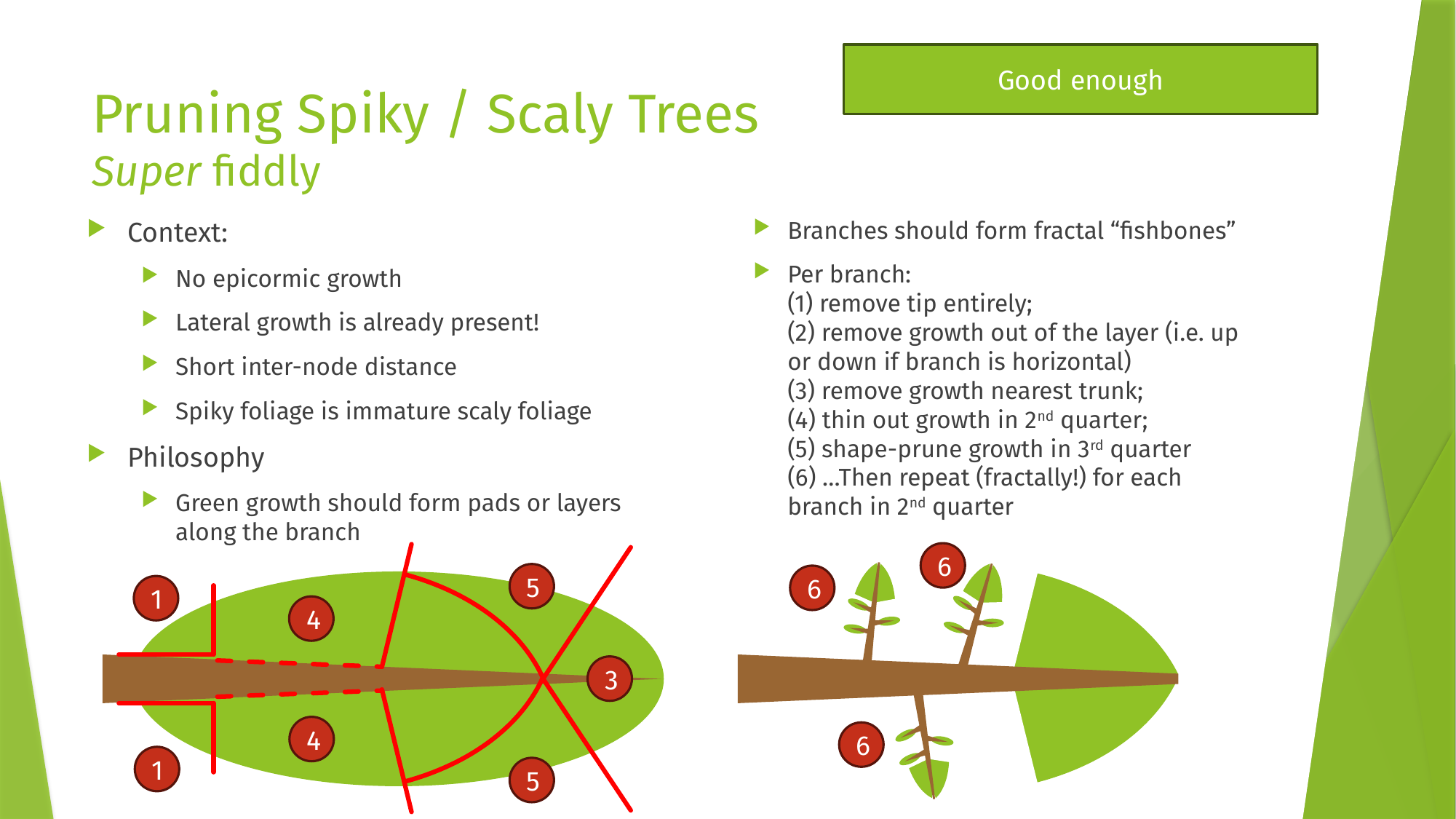

Good enough
# Pruning Spiky / Scaly Trees Super fiddly
Context:
No epicormic growth
Lateral growth is already present!
Short inter-node distance
Spiky foliage is immature scaly foliage
Philosophy
Green growth should form pads or layers along the branch
Branches should form fractal “fishbones”
Per branch:
(1) remove tip entirely;
(2) remove growth out of the layer (i.e. up or down if branch is horizontal)
(3) remove growth nearest trunk;
(4) thin out growth in 2nd quarter;
(5) shape-prune growth in 3rd quarter
(6) …Then repeat (fractally!) for each branch in 2nd quarter

5
1
4
3
4
1
5

6
6
6